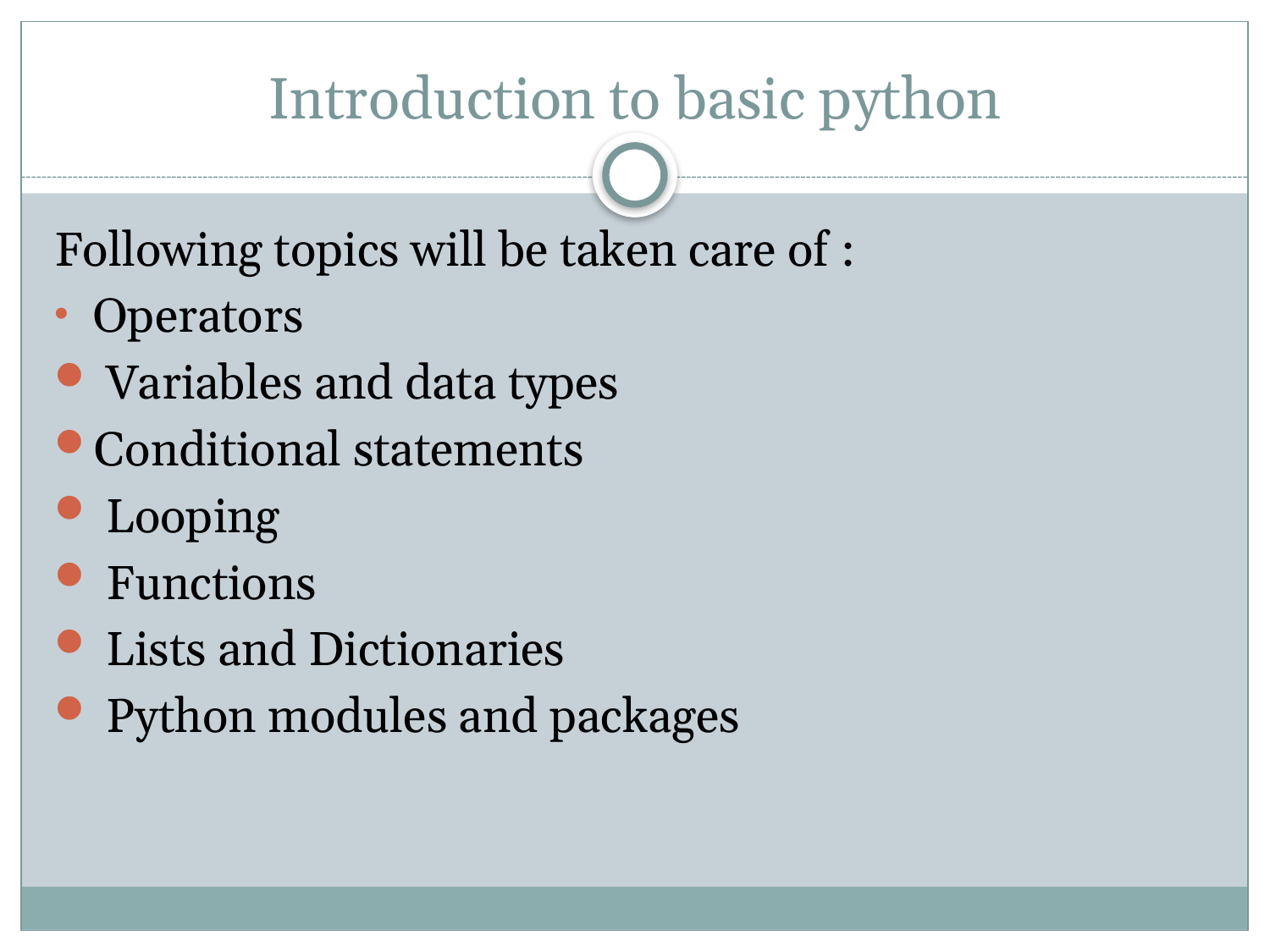

# Introduction to basic python
Following topics will be taken care of :
Operators
 Variables and data types
Conditional statements
 Looping
 Functions
 Lists and Dictionaries
 Python modules and packages